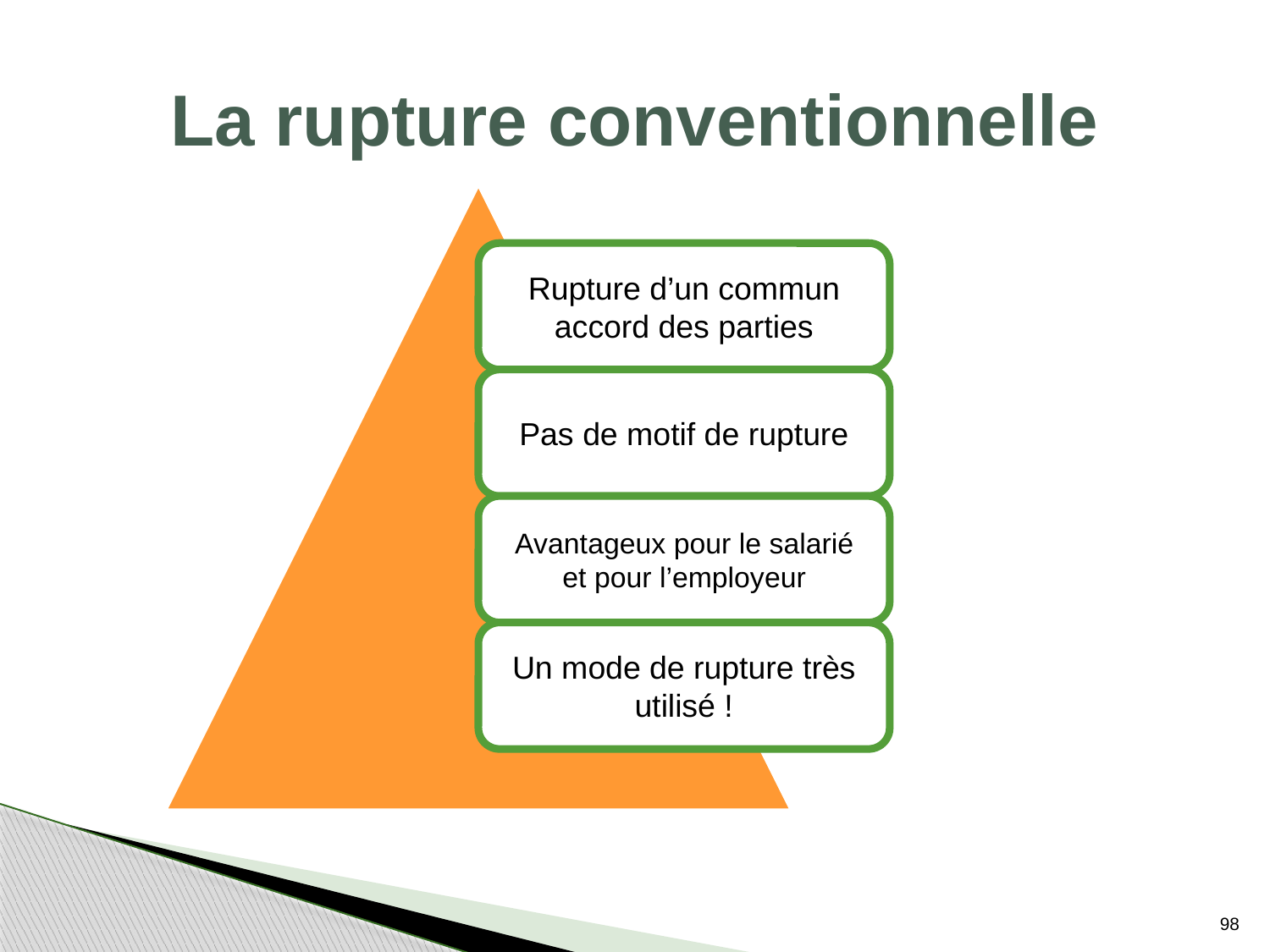

# La rupture conventionnelle
Rupture d’un commun accord des parties
Pas de motif de rupture
Avantageux pour le salarié et pour l’employeur
Un mode de rupture très utilisé !
98